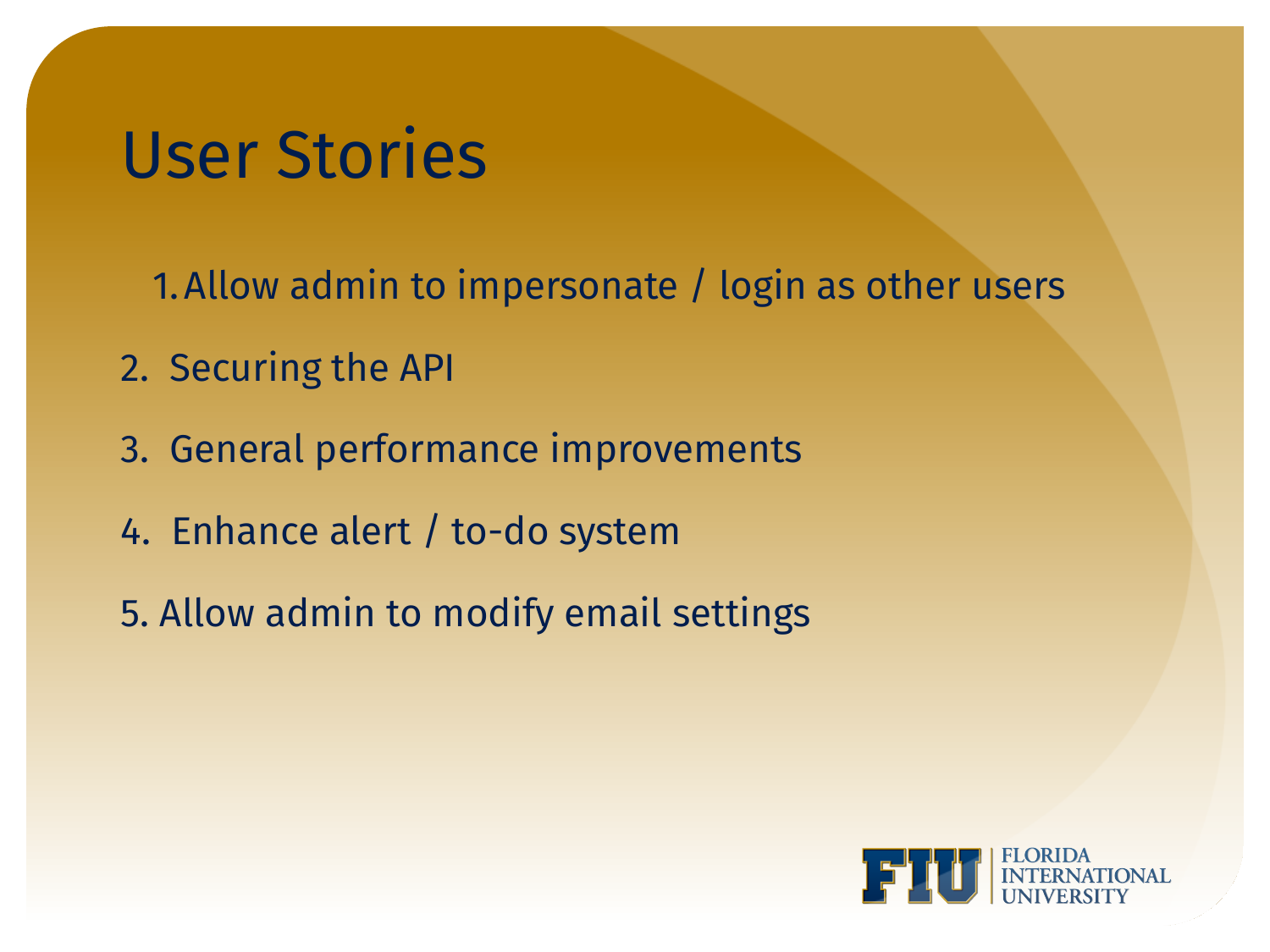

# User Stories
Allow admin to impersonate / login as other users
2.  Securing the API
3.  General performance improvements
4.  Enhance alert / to-do system
5. Allow admin to modify email settings